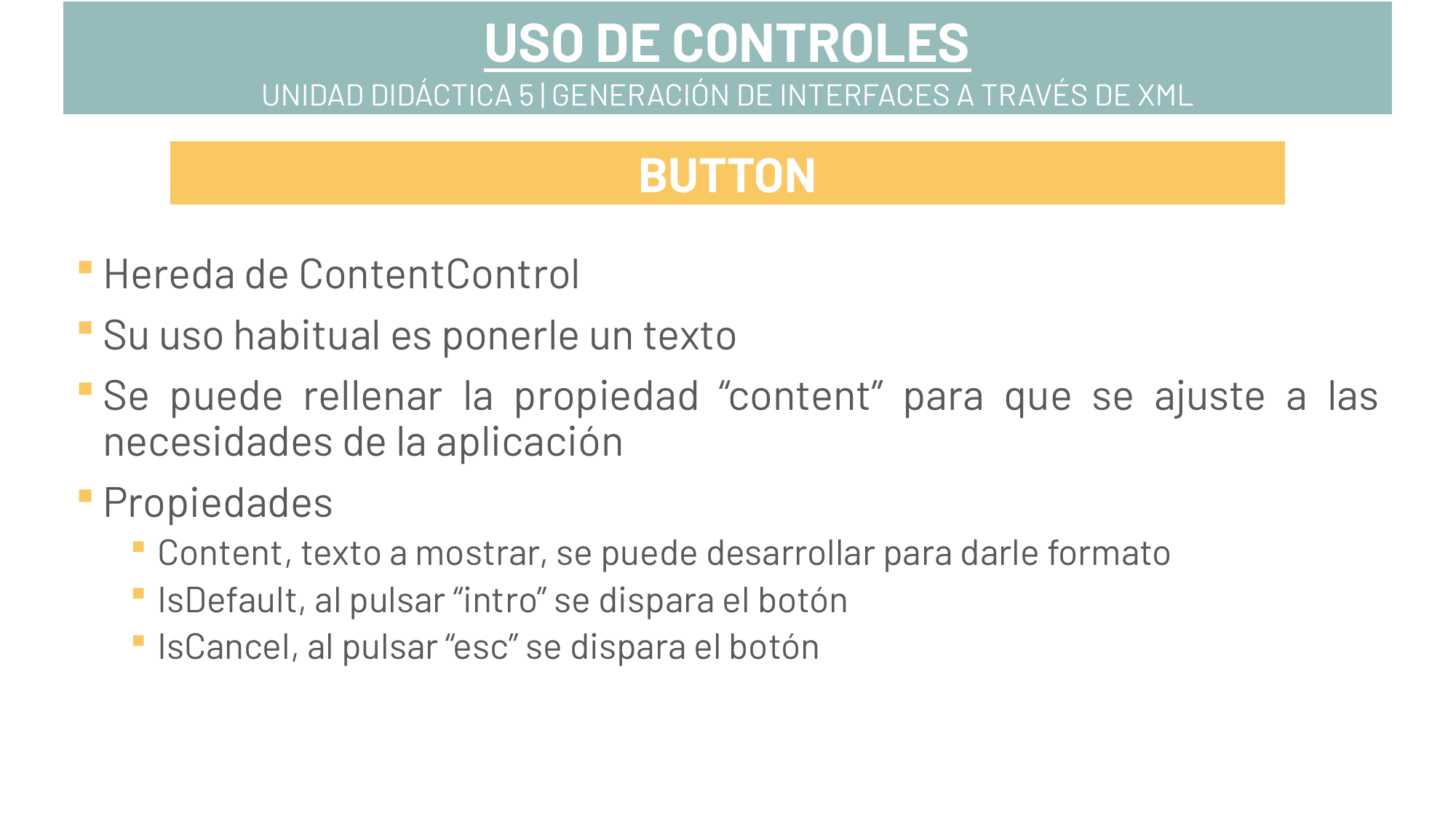

USO DE CONTROLES
UNIDAD DIDÁCTICA 5 | GENERACIÓN DE INTERFACES A TRAVÉS DE XML
BUTTON

Hereda de ContentControl
Su uso habitual es ponerle un texto
Se puede rellenar la propiedad “content” para que se ajuste a las necesidades de la aplicación
Propiedades
Content, texto a mostrar, se puede desarrollar para darle formato
IsDefault, al pulsar “intro” se dispara el botón
IsCancel, al pulsar “esc” se dispara el botón